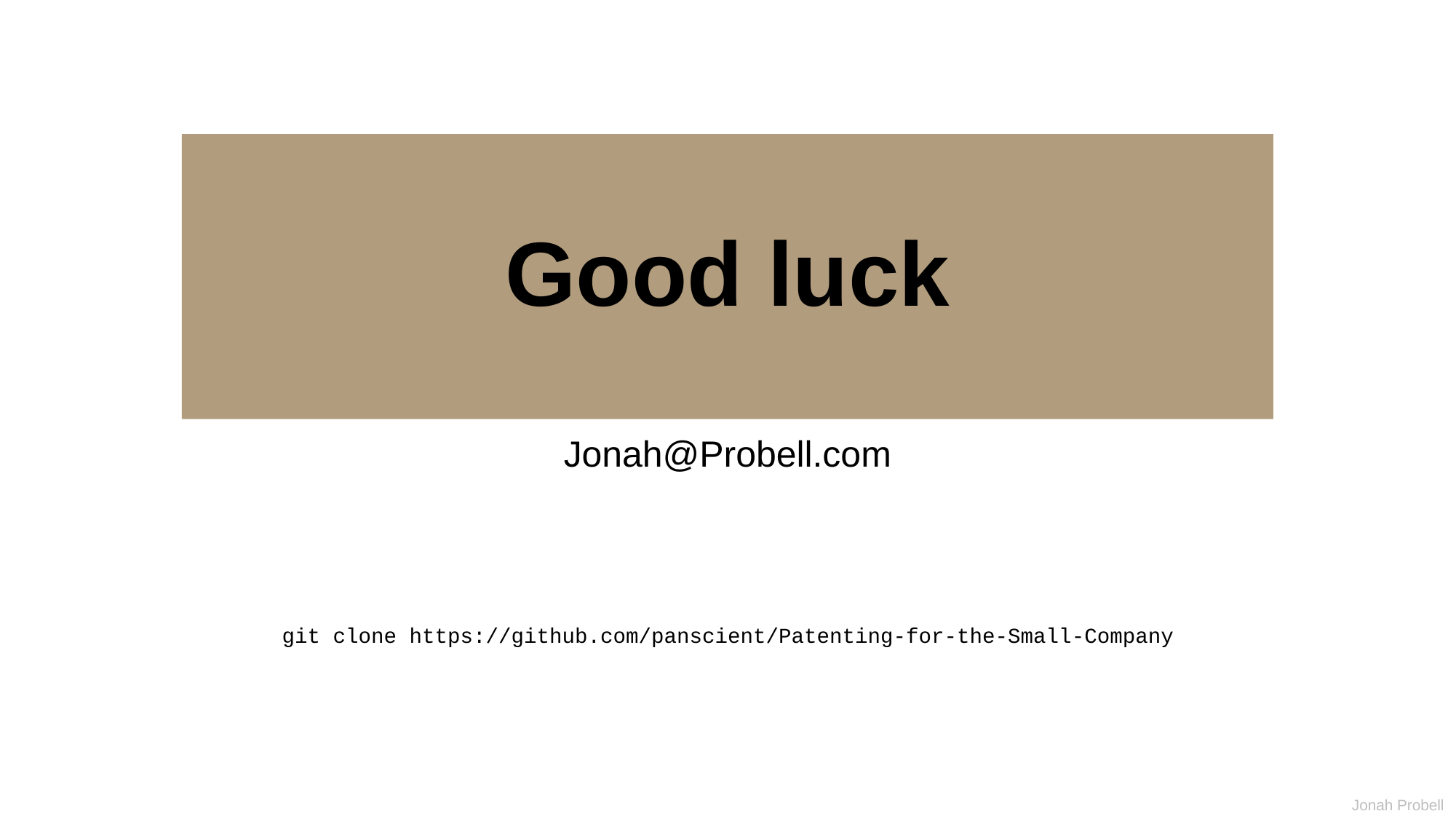

# Good luck
Jonah@Probell.com
git clone https://github.com/panscient/Patenting-for-the-Small-Company